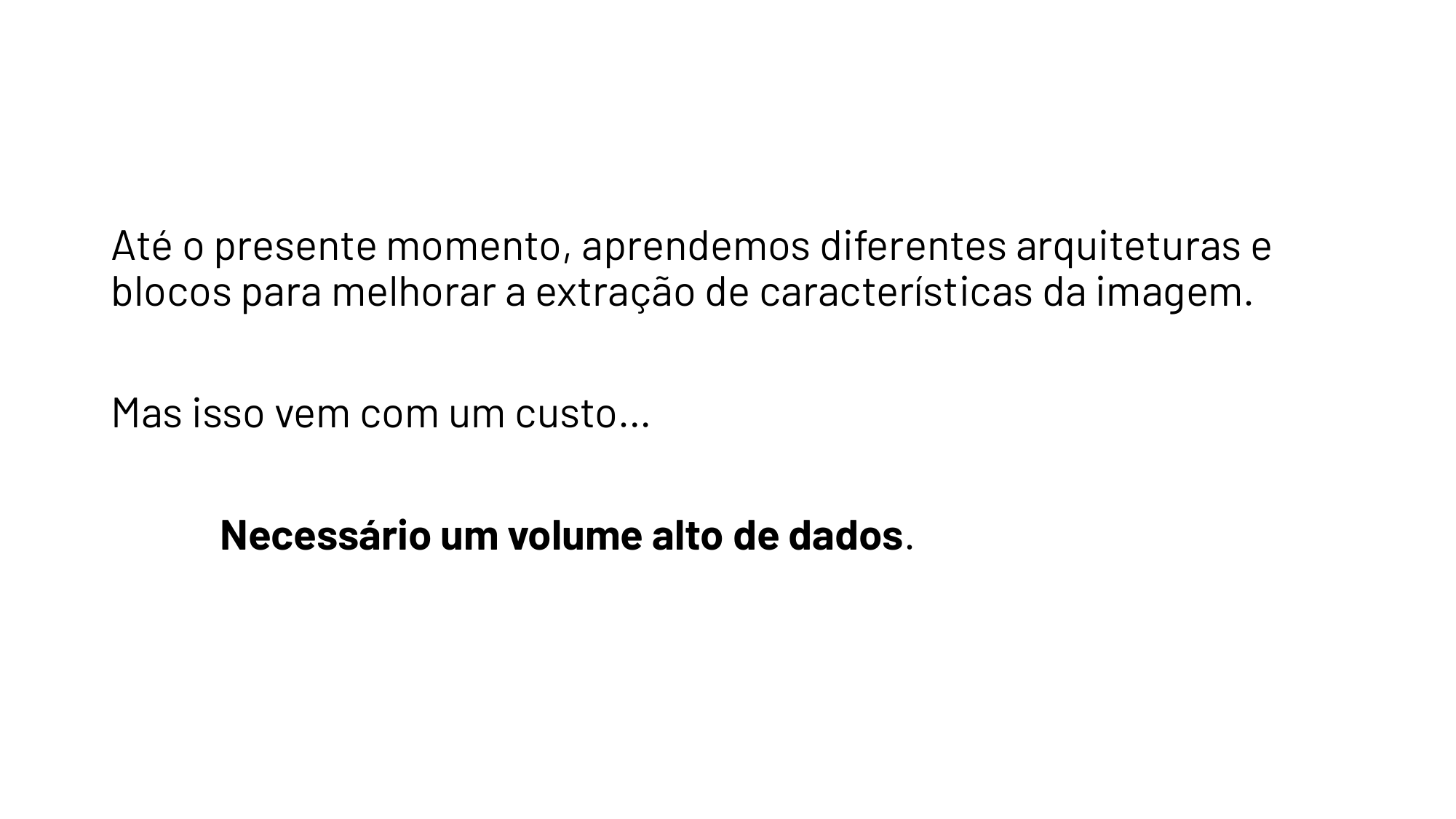

#
Até o presente momento, aprendemos diferentes arquiteturas e blocos para melhorar a extração de características da imagem.

Mas isso vem com um custo…

	Necessário um volume alto de dados.